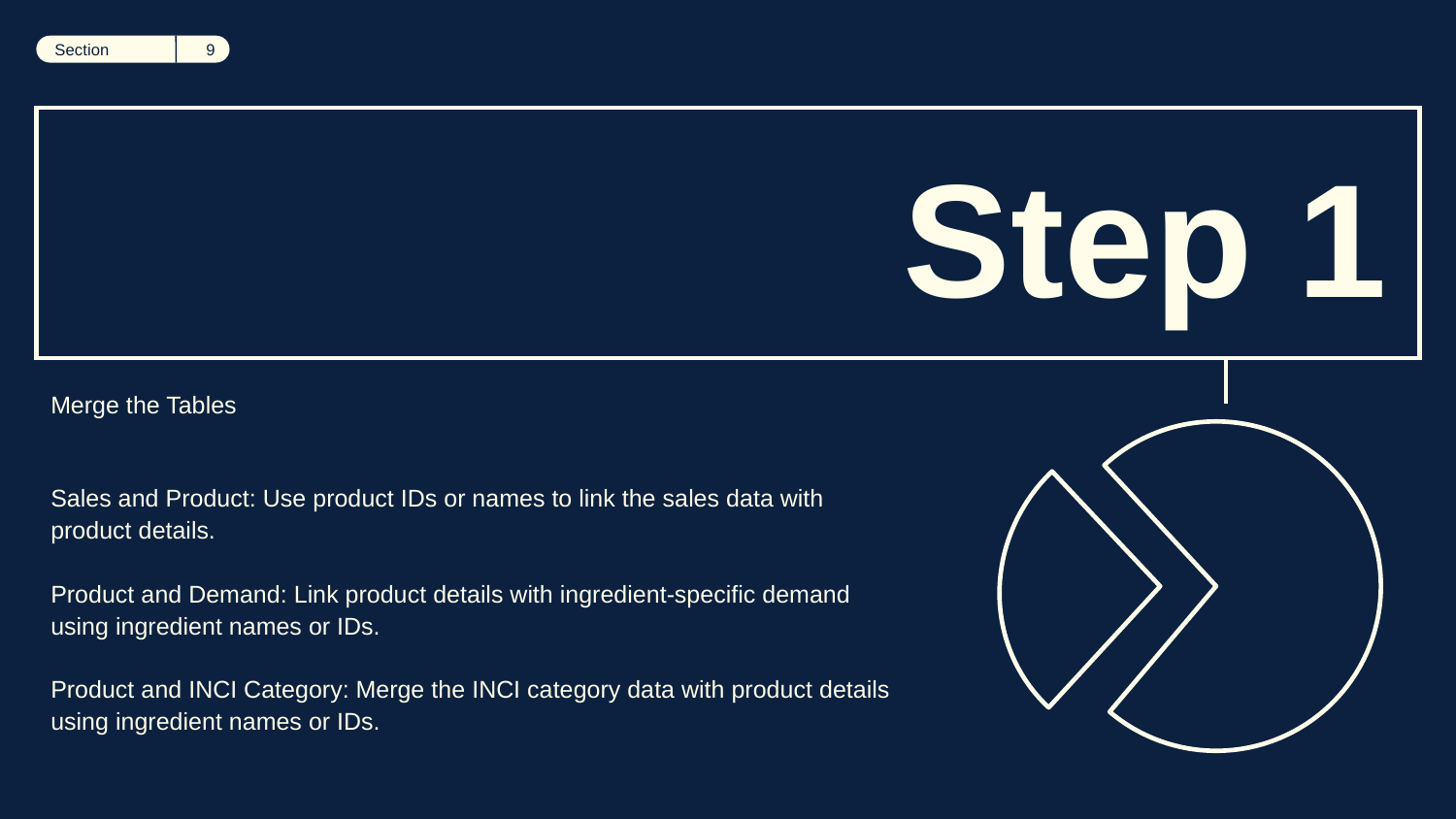

9
Section
12
Section
# Step 1
Merge the Tables

Sales and Product: Use product IDs or names to link the sales data with product details.

Product and Demand: Link product details with ingredient-specific demand using ingredient names or IDs.

Product and INCI Category: Merge the INCI category data with product details using ingredient names or IDs.